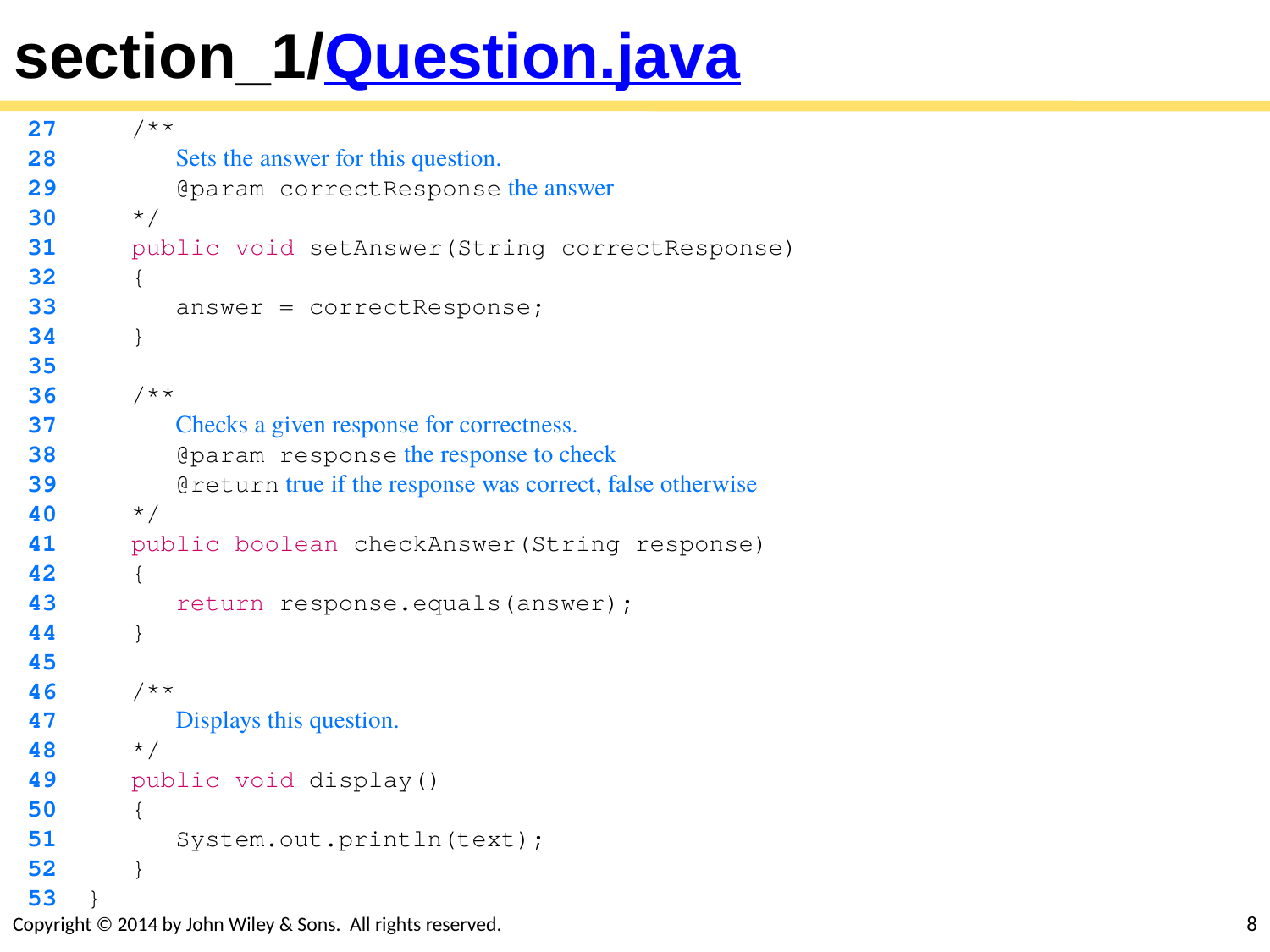

# section_1/Question.java
 27     /**
 28        Sets the answer for this question.
 29        @param correctResponse the answer
 30     */
 31     public void setAnswer(String correctResponse)
 32     {
 33        answer = correctResponse;
 34     }
 35
 36     /**
 37        Checks a given response for correctness.
 38        @param response the response to check
 39        @return true if the response was correct, false otherwise
 40     */
 41     public boolean checkAnswer(String response)
 42     {
 43        return response.equals(answer);
 44     }
 45
 46     /**
 47        Displays this question.
 48     */
 49     public void display()
 50     {
 51        System.out.println(text);
 52     }
 53  }